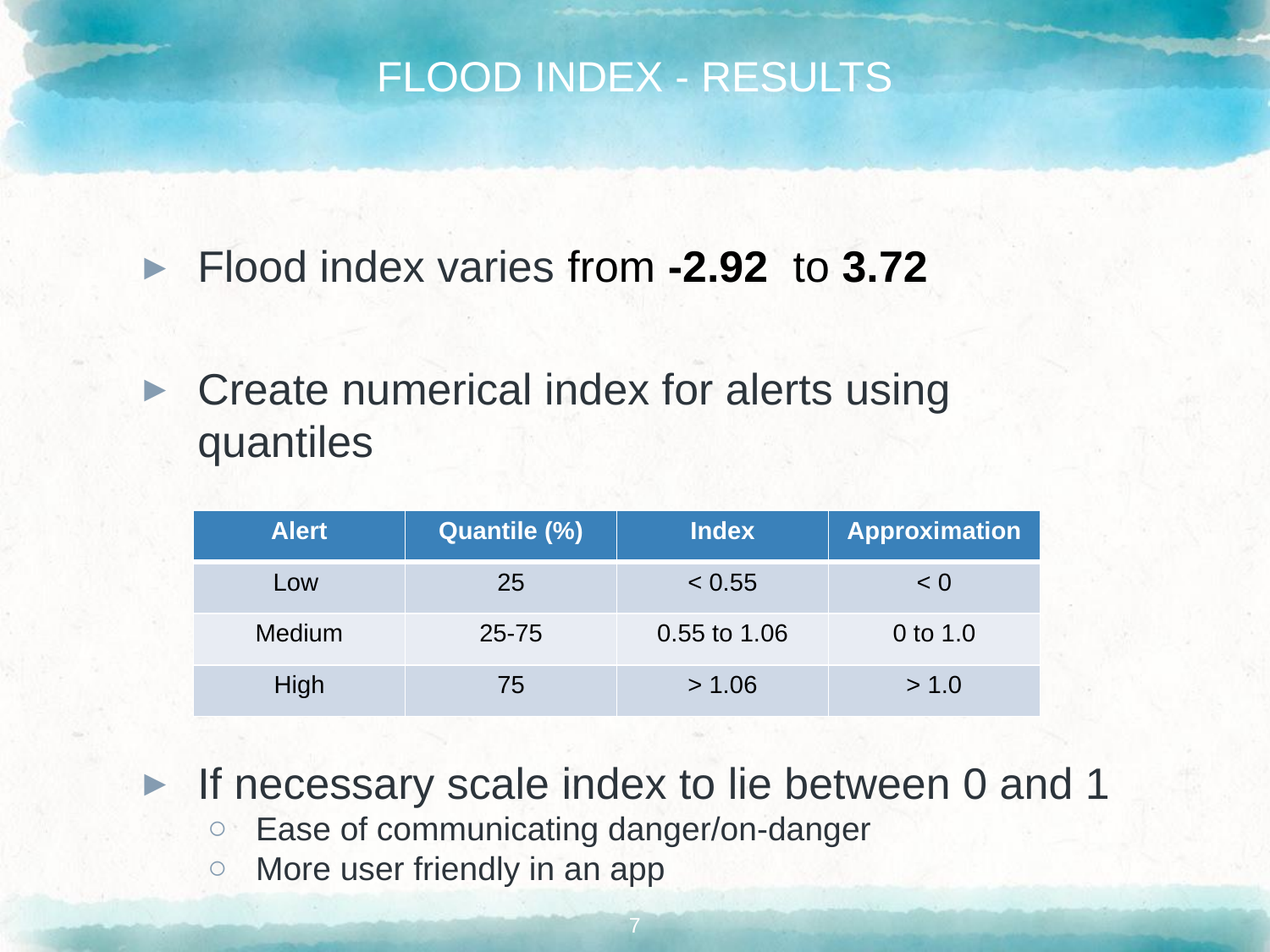

# FLOOD INDEX - RESULTS
Flood index varies from -2.92  to 3.72

Create numerical index for alerts using quantiles

If necessary scale index to lie between 0 and 1
Ease of communicating danger/on-danger
More user friendly in an app

| Alert | Quantile (%) | Index | Approximation |
| --- | --- | --- | --- |
| Low | 25 | < 0.55 | < 0 |
| Medium | 25-75 | 0.55 to 1.06 | 0 to 1.0 |
| High | 75 | > 1.06 | > 1.0 |
7